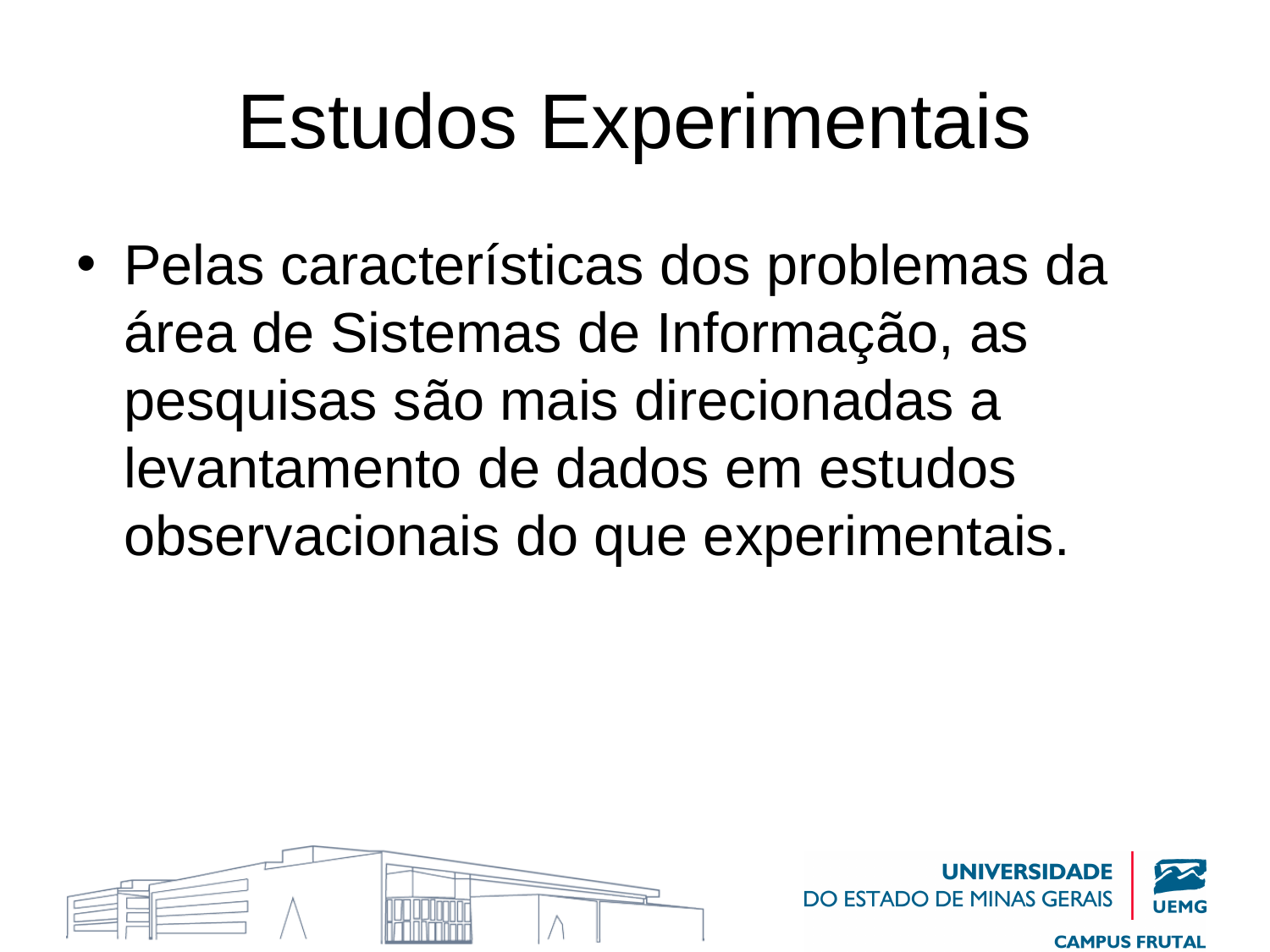

# Estudos Experimentais
Pelas características dos problemas da área de Sistemas de Informação, as pesquisas são mais direcionadas a levantamento de dados em estudos observacionais do que experimentais.